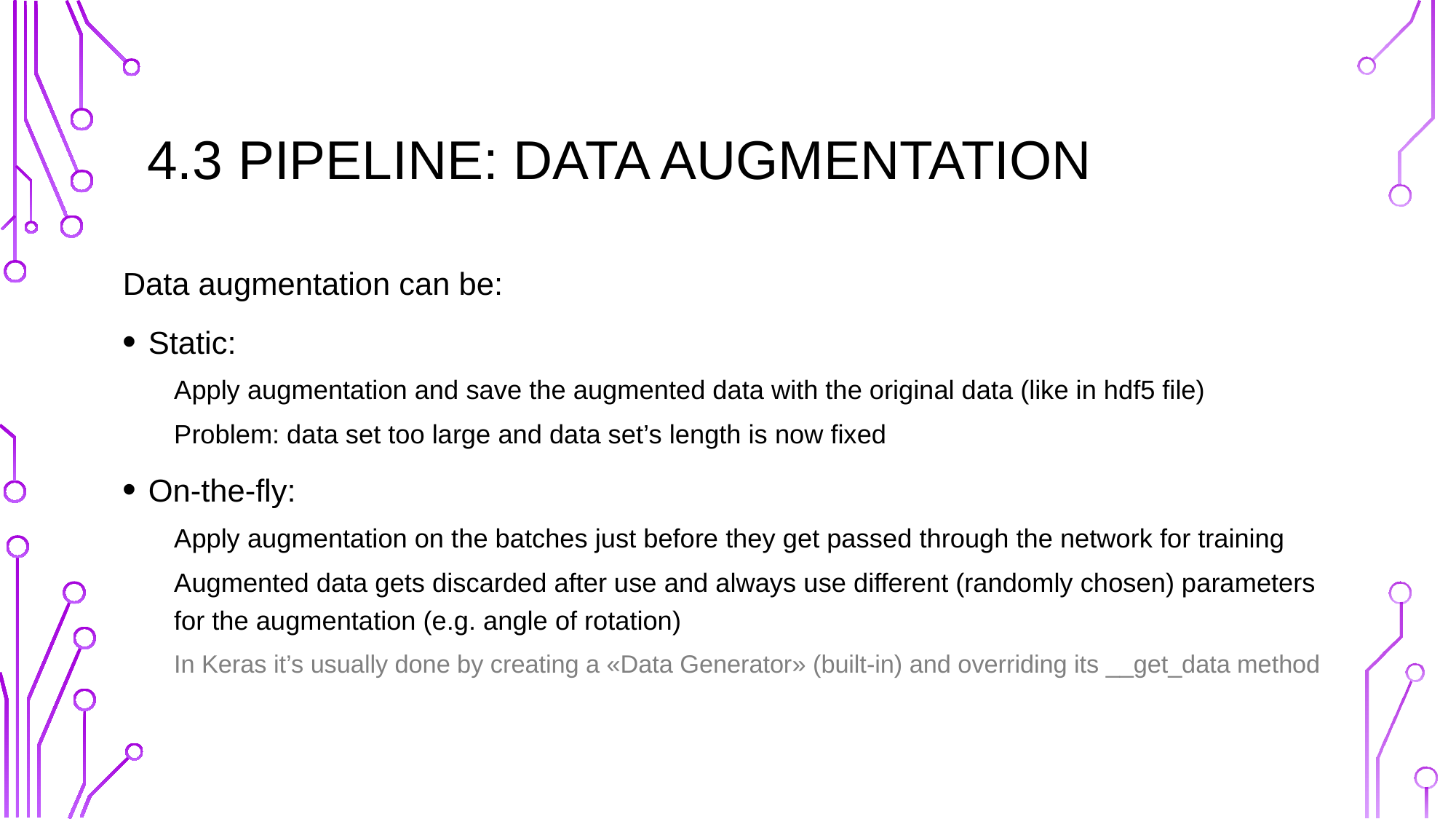

# 4.3 pipeline: data augmentation
Data augmentation can be:
Static:
Apply augmentation and save the augmented data with the original data (like in hdf5 file)
Problem: data set too large and data set’s length is now fixed
On-the-fly:
Apply augmentation on the batches just before they get passed through the network for training
Augmented data gets discarded after use and always use different (randomly chosen) parameters for the augmentation (e.g. angle of rotation)
In Keras it’s usually done by creating a «Data Generator» (built-in) and overriding its __get_data method